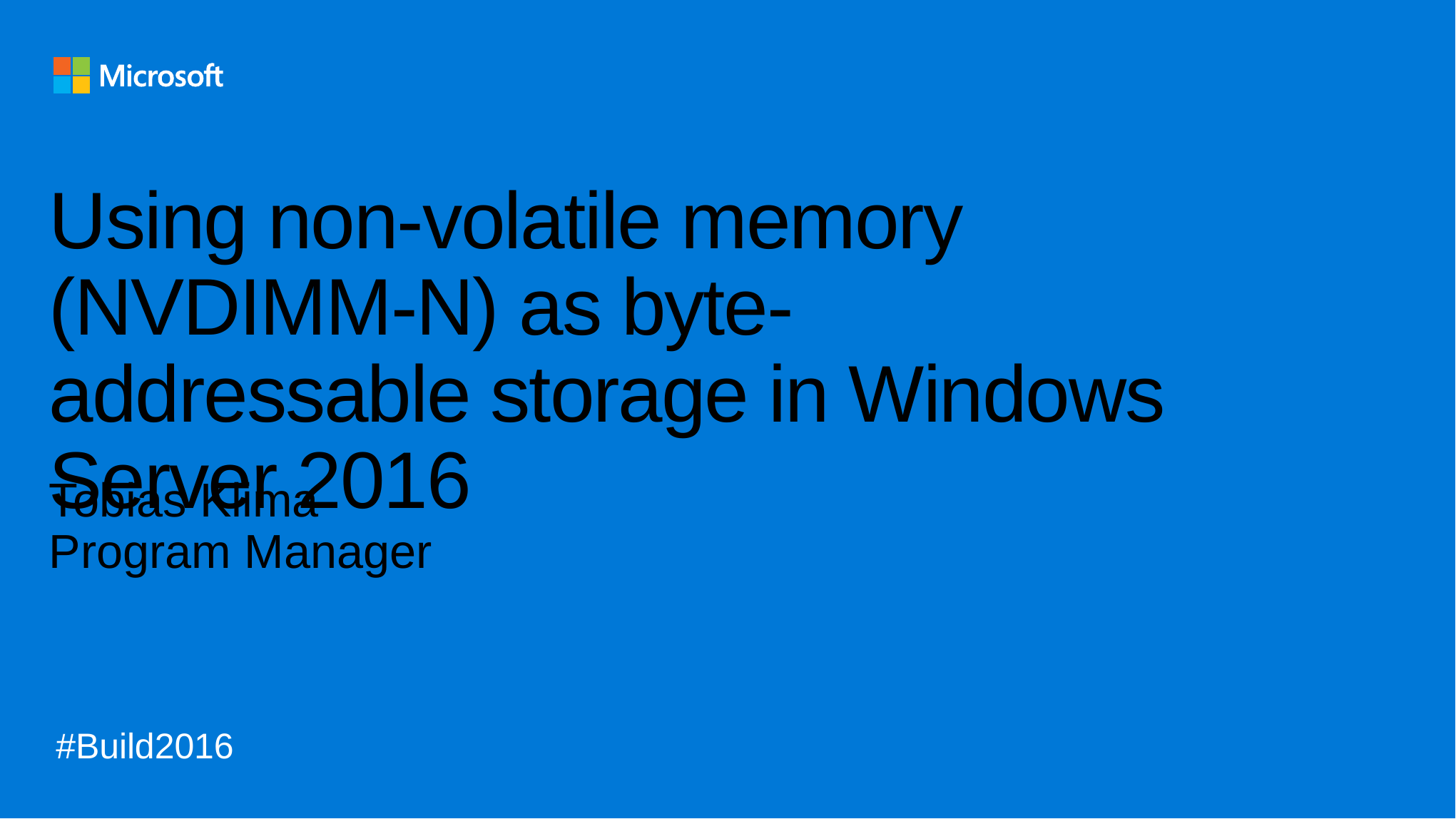

# Using non-volatile memory (NVDIMM-N) as byte-addressable storage in Windows Server 2016
Tobias Klima
Program Manager